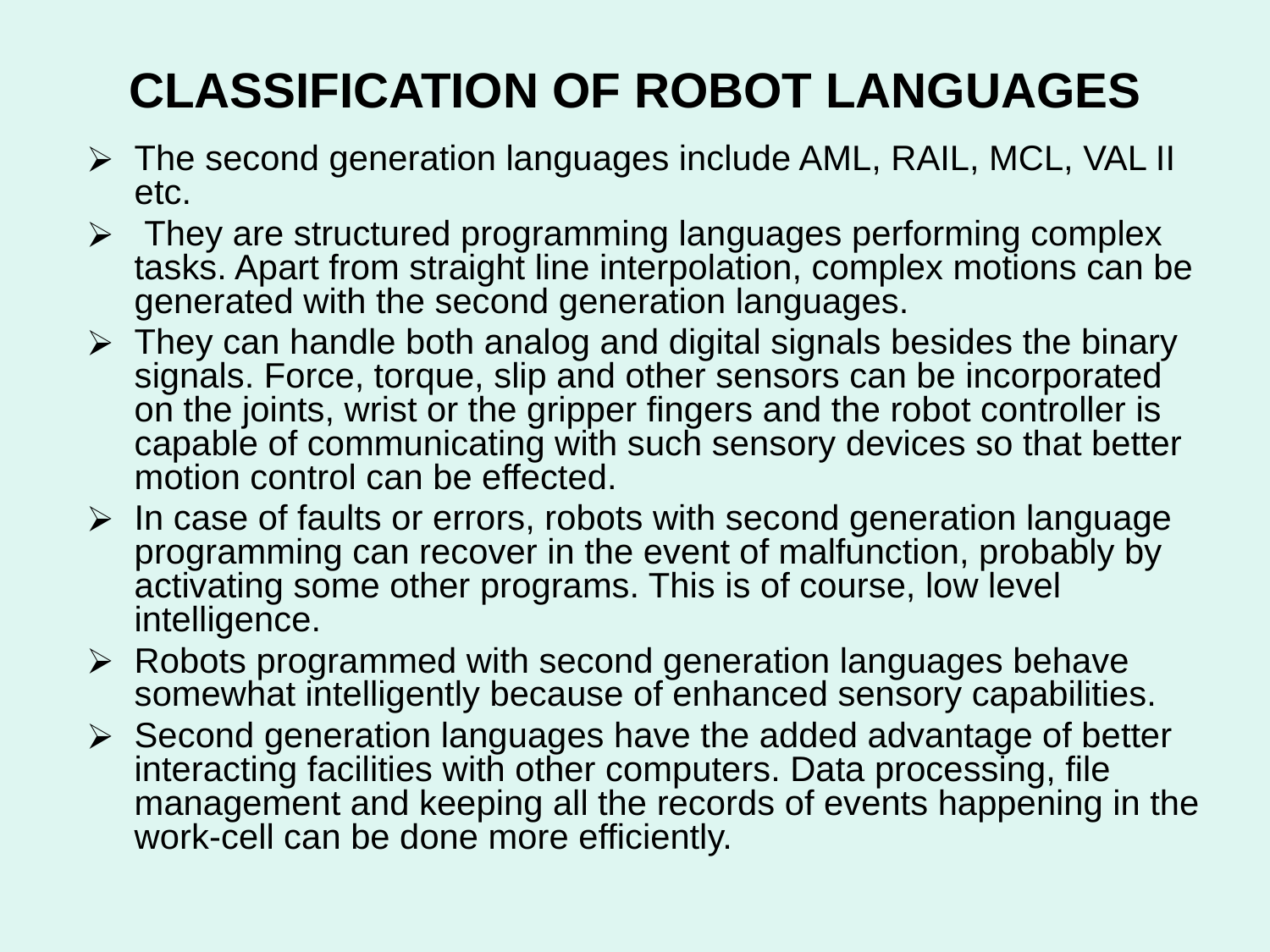

# CLASSIFICATION OF ROBOT LANGUAGES
The second generation languages include AML, RAIL, MCL, VAL II etc.
 They are structured programming languages performing complex tasks. Apart from straight line interpolation, complex motions can be generated with the second generation languages.
They can handle both analog and digital signals besides the binary signals. Force, torque, slip and other sensors can be incorporated on the joints, wrist or the gripper fingers and the robot controller is capable of communicating with such sensory devices so that better motion control can be effected.
In case of faults or errors, robots with second generation language programming can recover in the event of malfunction, probably by activating some other programs. This is of course, low level intelligence.
Robots programmed with second generation languages behave somewhat intelligently because of enhanced sensory capabilities.
Second generation languages have the added advantage of better interacting facilities with other computers. Data processing, file management and keeping all the records of events happening in the work-cell can be done more efficiently.